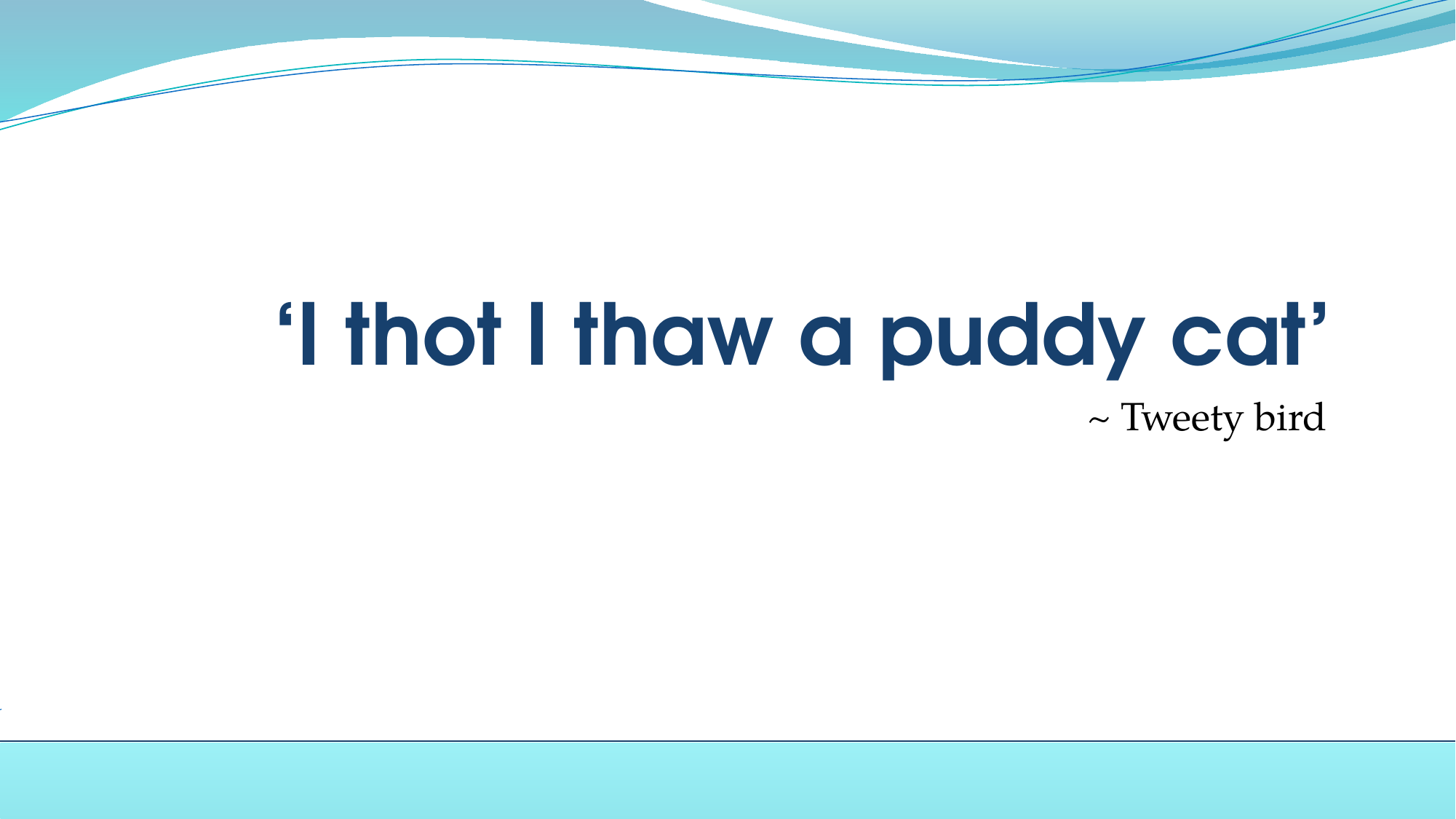

# ‘I thot I thaw a puddy cat’
~ Tweety bird